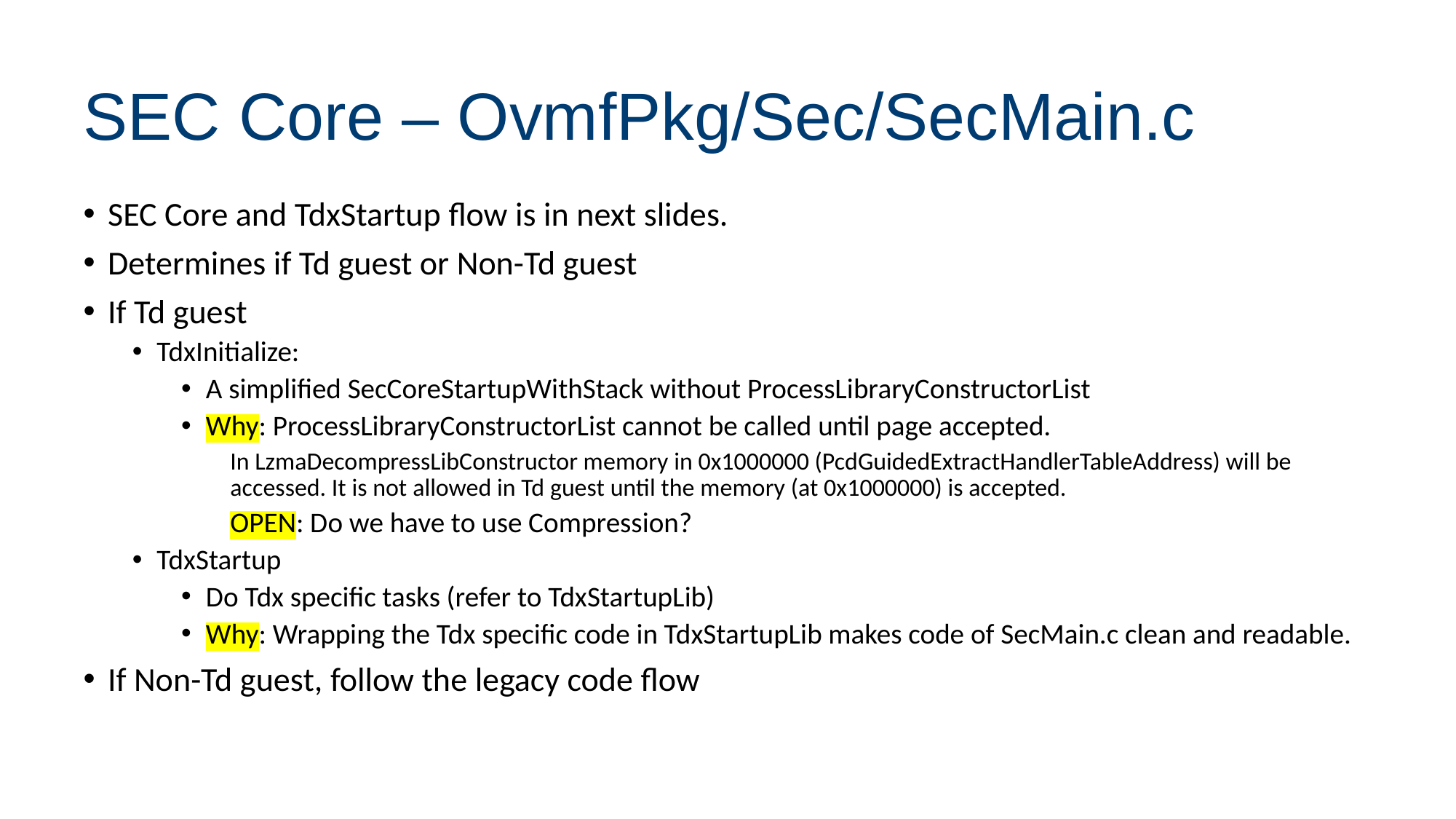

# SEC Core – OvmfPkg/Sec/SecMain.c
SEC Core and TdxStartup flow is in next slides.
Determines if Td guest or Non-Td guest
If Td guest
TdxInitialize:
A simplified SecCoreStartupWithStack without ProcessLibraryConstructorList
Why: ProcessLibraryConstructorList cannot be called until page accepted.
In LzmaDecompressLibConstructor memory in 0x1000000 (PcdGuidedExtractHandlerTableAddress) will be accessed. It is not allowed in Td guest until the memory (at 0x1000000) is accepted.
OPEN: Do we have to use Compression?
TdxStartup
Do Tdx specific tasks (refer to TdxStartupLib)
Why: Wrapping the Tdx specific code in TdxStartupLib makes code of SecMain.c clean and readable.
If Non-Td guest, follow the legacy code flow